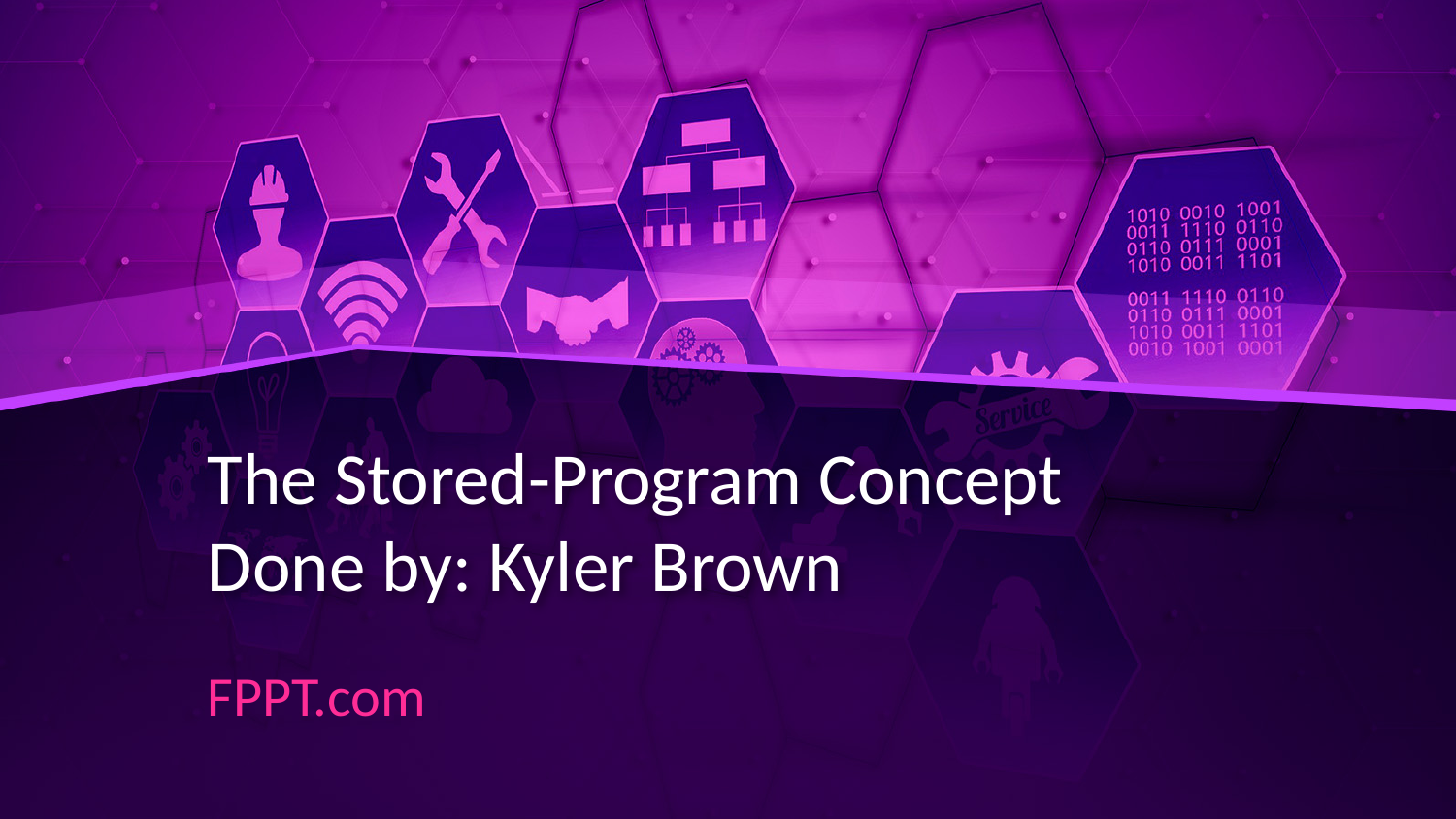

# The Stored-Program Concept Done by: Kyler Brown
FPPT.com